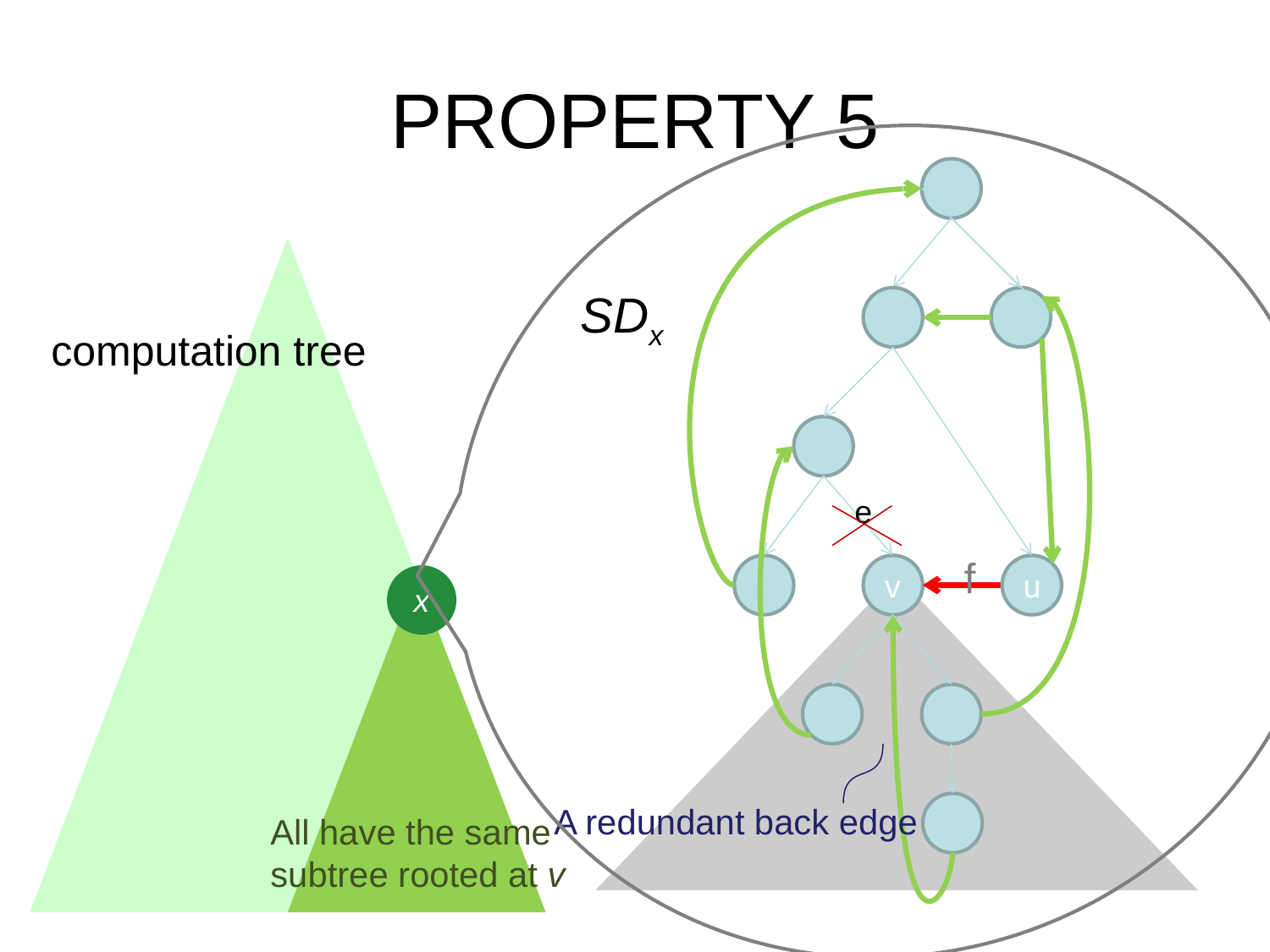

# PROPERTY 5

SDx

computation tree

e
f

v
u
x

A redundant back edge

All have the same subtree rooted at v